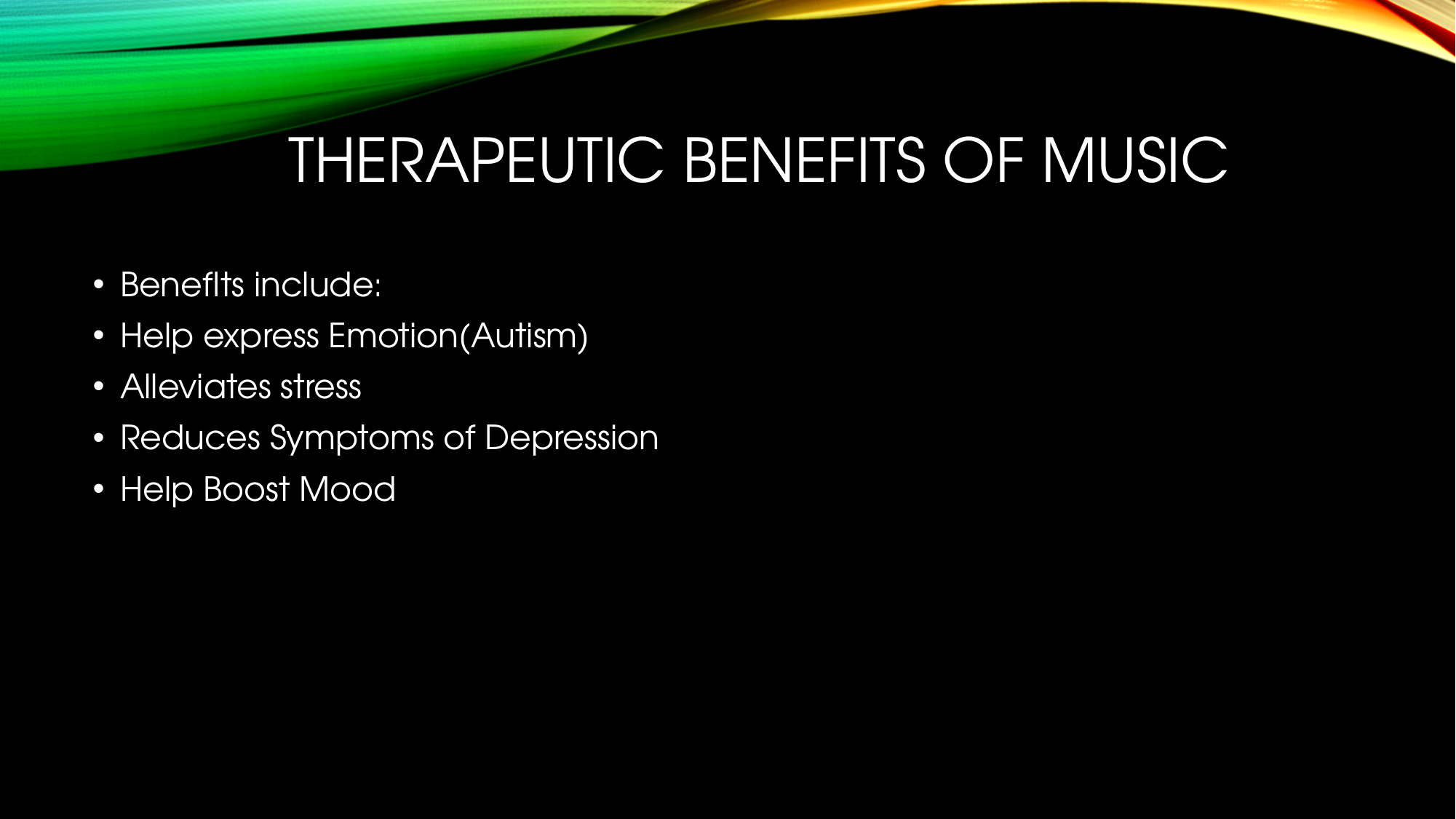

# Therapeutic benefits of music
BenefIts include:
Help express Emotion(Autism)
Alleviates stress
Reduces Symptoms of Depression
Help Boost Mood